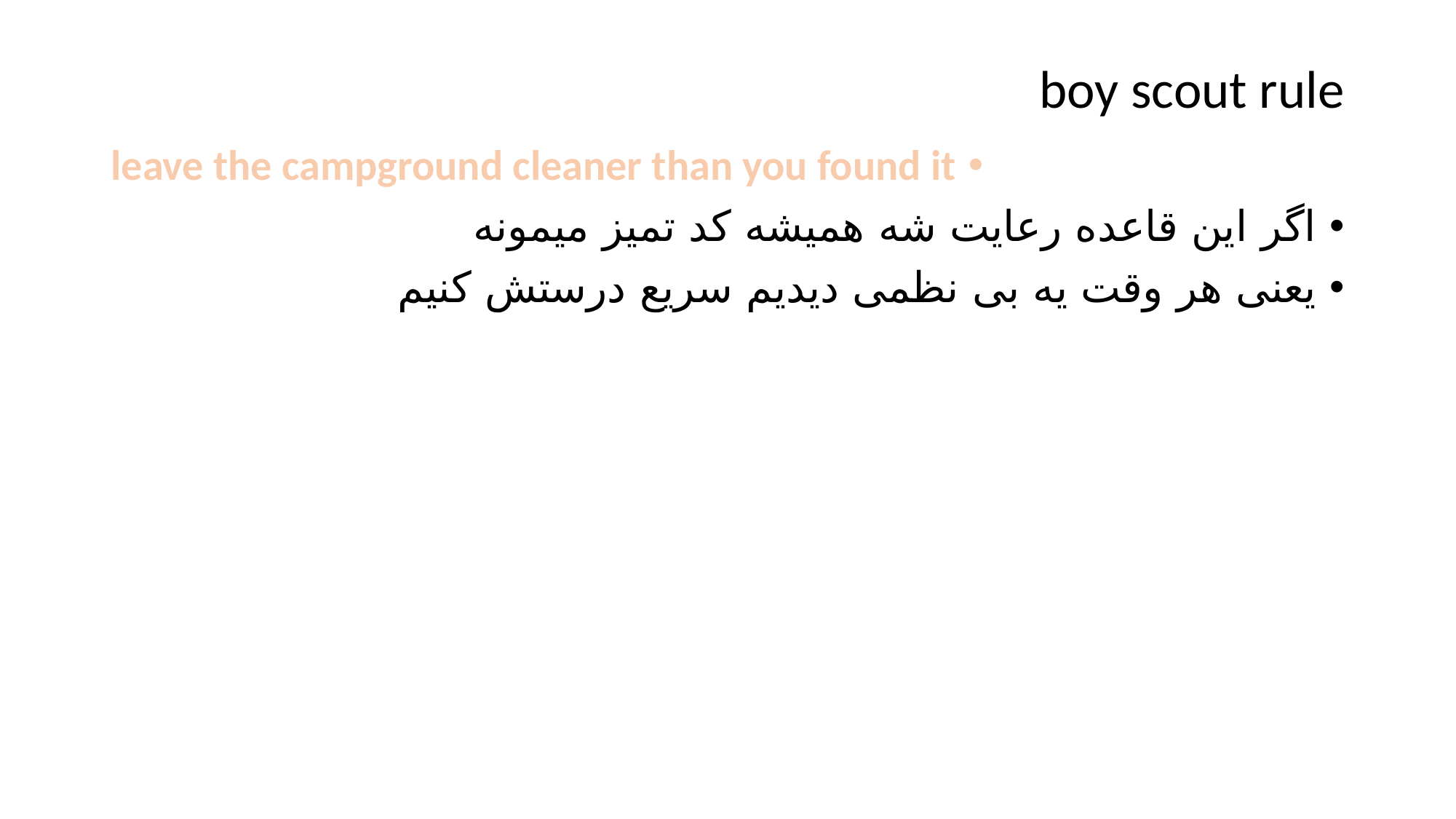

# boy scout rule
leave the campground cleaner than you found it
اگر این قاعده رعایت شه همیشه کد تمیز میمونه
یعنی هر وقت یه بی نظمی دیدیم سریع درستش کنیم